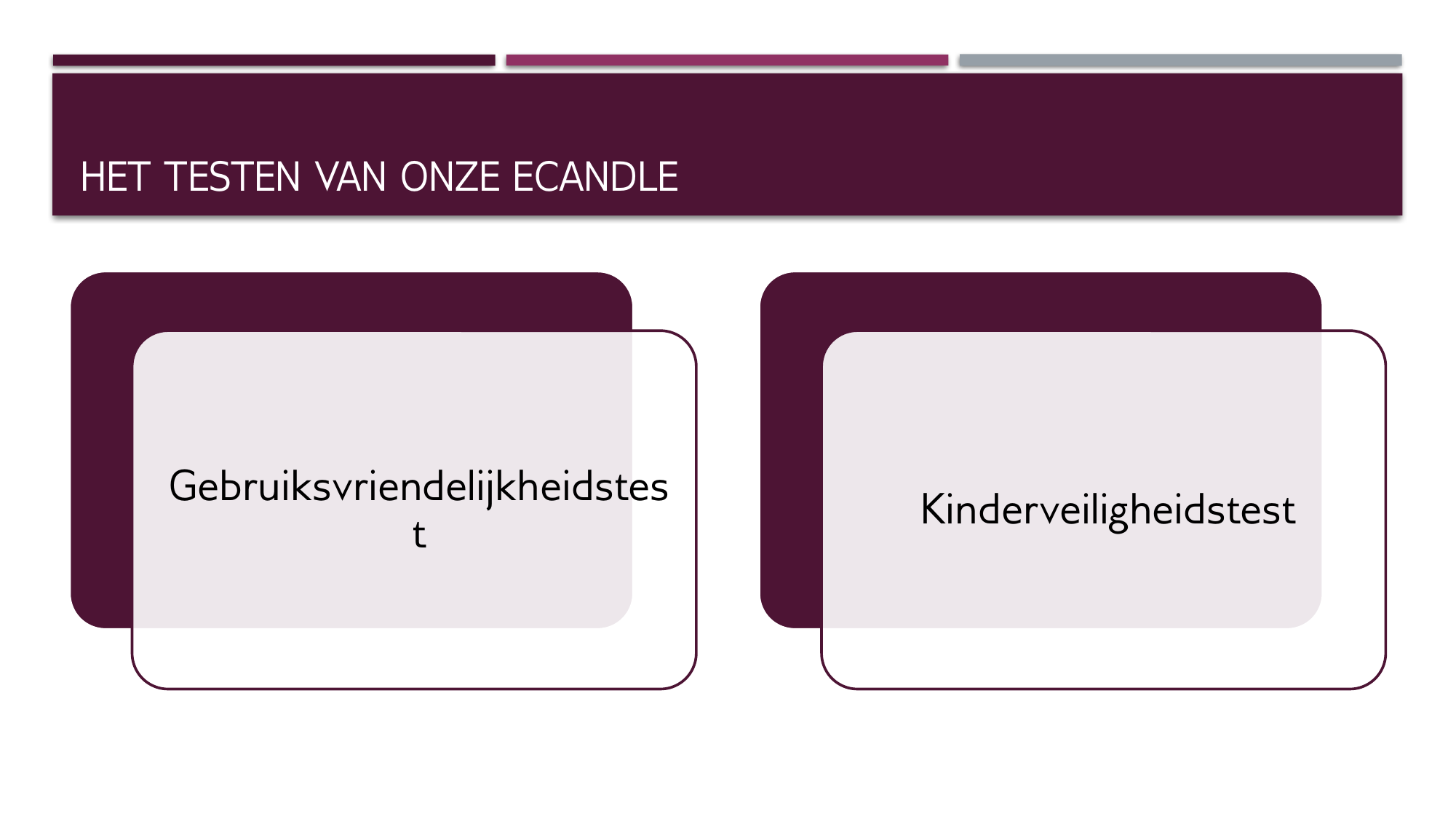

# Het testen van onze ECandle
Gebruiksvriendelijkheidstest
Kinderveiligheidstest